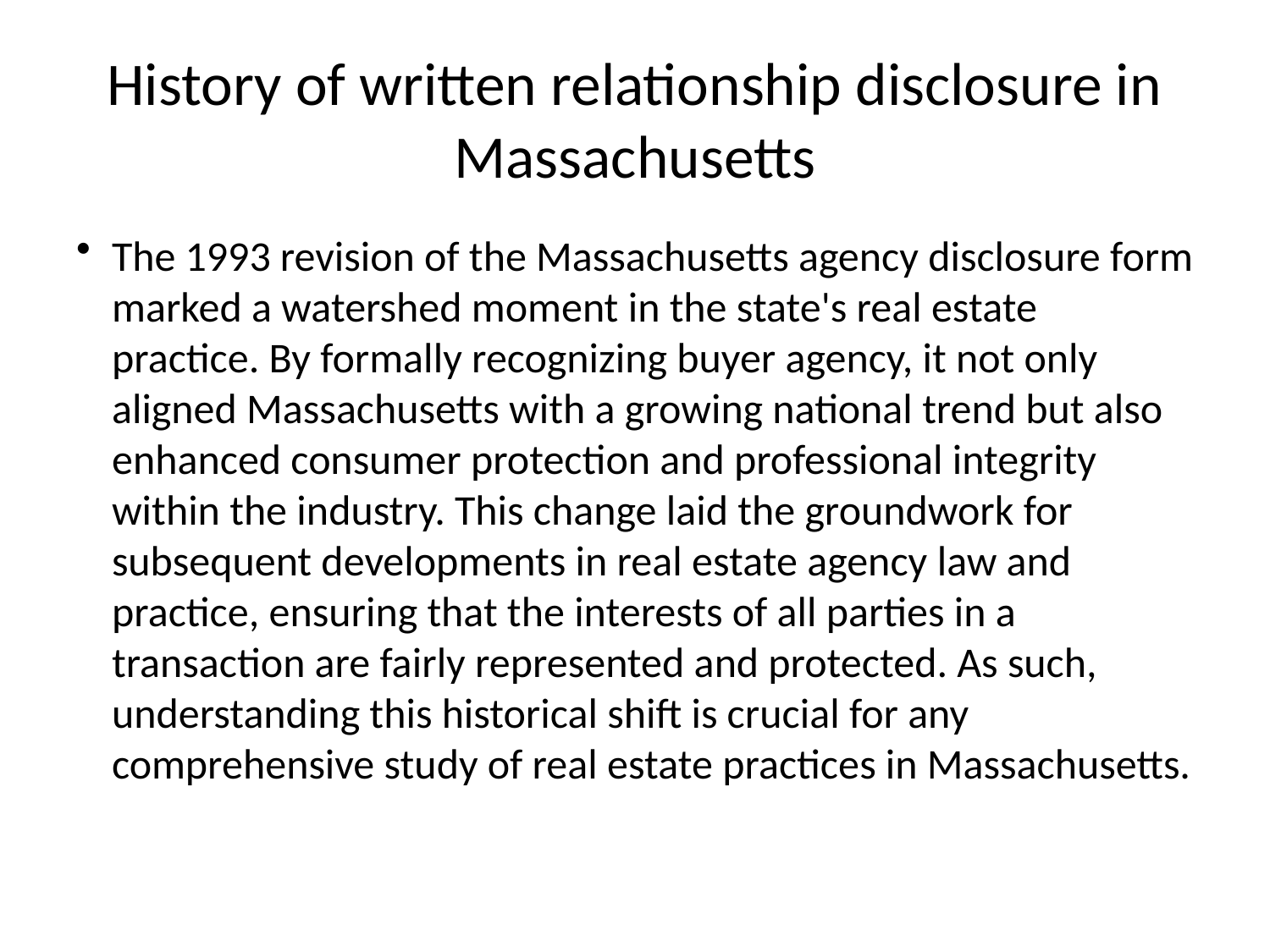

# History of written relationship disclosure in Massachusetts

The 1993 revision of the Massachusetts agency disclosure form marked a watershed moment in the state's real estate practice. By formally recognizing buyer agency, it not only aligned Massachusetts with a growing national trend but also enhanced consumer protection and professional integrity within the industry. This change laid the groundwork for subsequent developments in real estate agency law and practice, ensuring that the interests of all parties in a transaction are fairly represented and protected. As such, understanding this historical shift is crucial for any comprehensive study of real estate practices in Massachusetts.